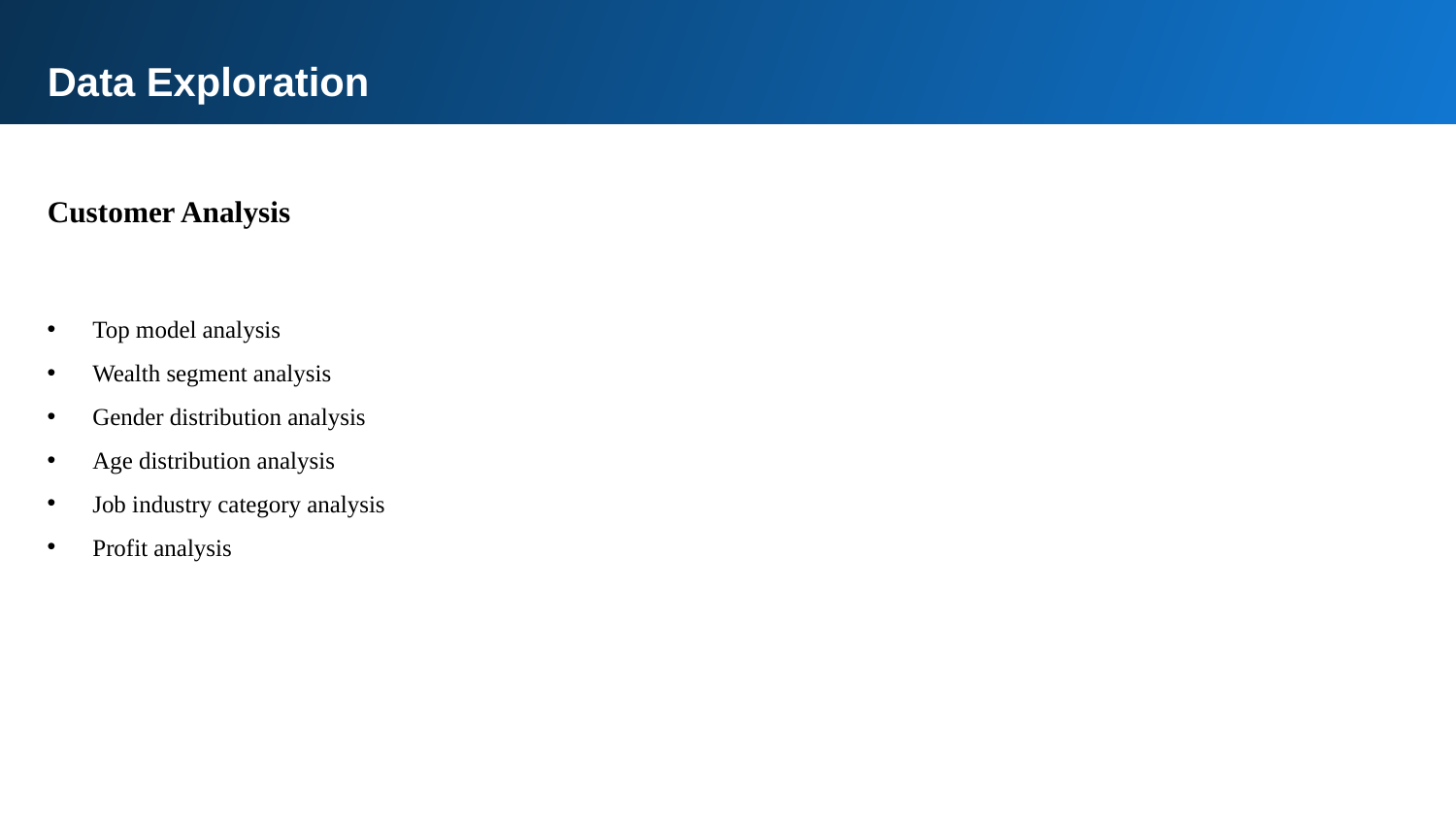

Data Exploration
Customer Analysis
Top model analysis
Wealth segment analysis
Gender distribution analysis
Age distribution analysis
Job industry category analysis
Profit analysis